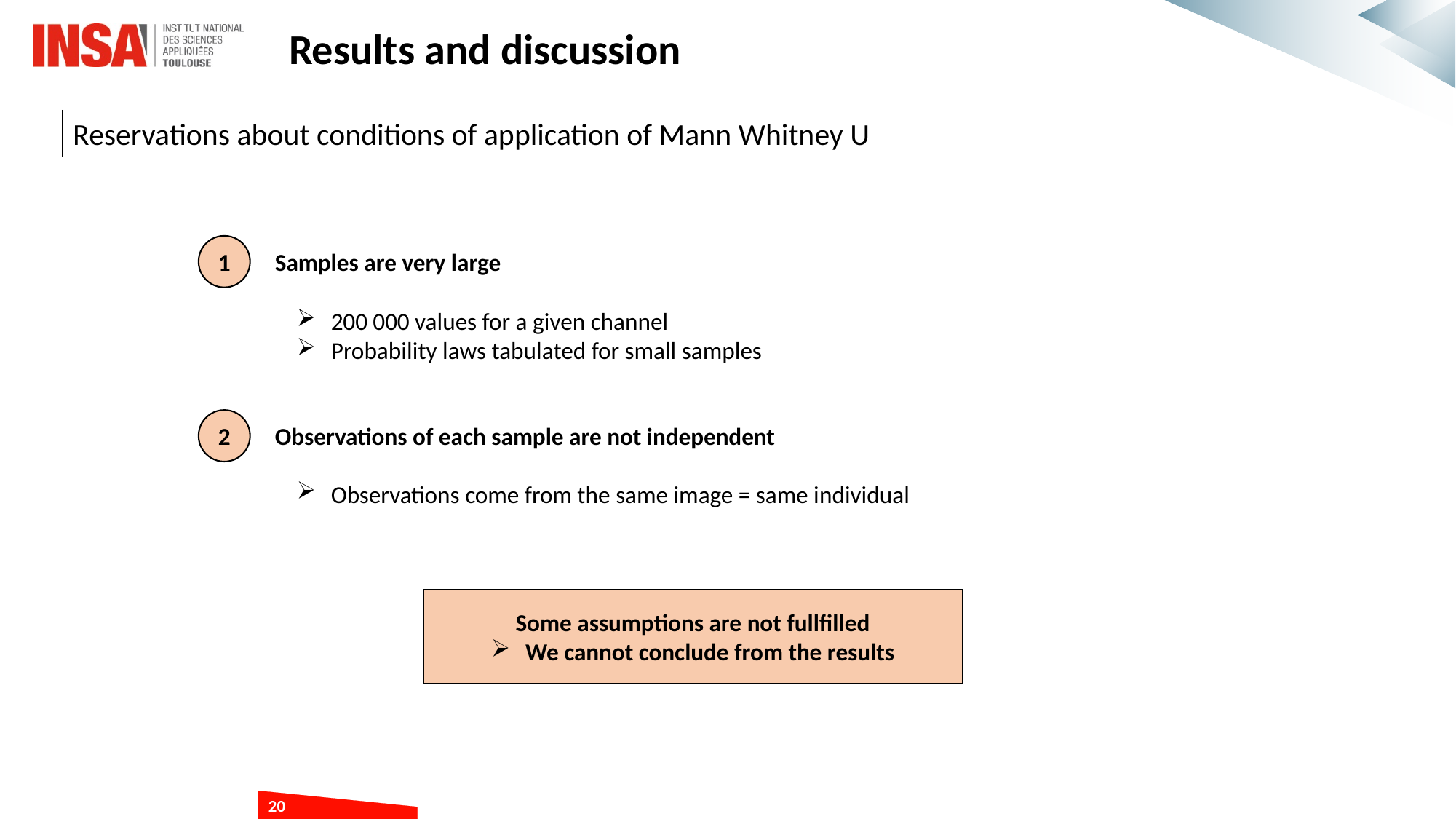

Results and discussion
Reservations about conditions of application of Mann Whitney U
1
Samples are very large
200 000 values for a given channel
Probability laws tabulated for small samples
2
Observations of each sample are not independent
Observations come from the same image = same individual
Some assumptions are not fullfilled
We cannot conclude from the results